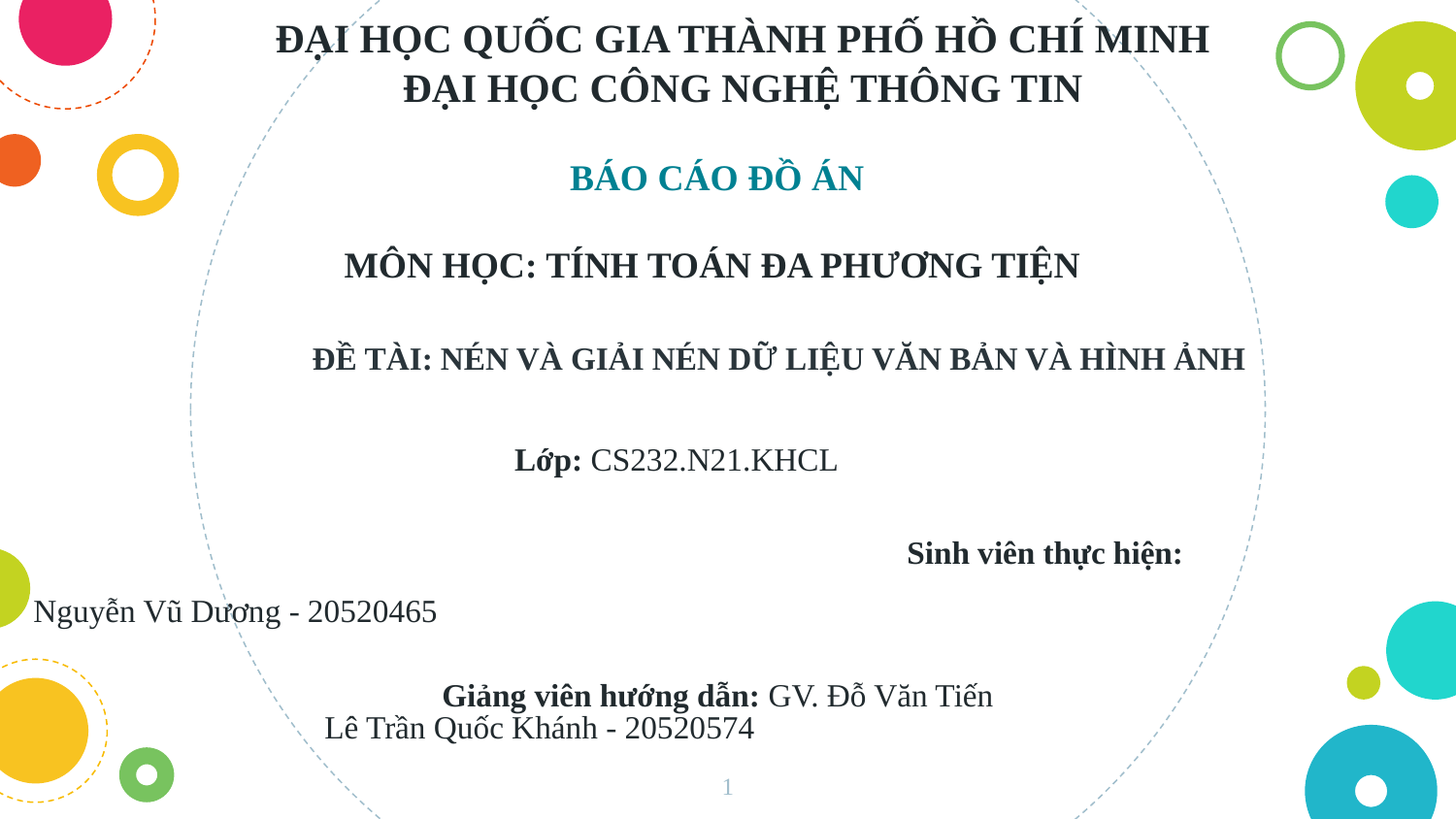

ĐẠI HỌC QUỐC GIA THÀNH PHỐ HỒ CHÍ MINH
ĐẠI HỌC CÔNG NGHỆ THÔNG TIN
BÁO CÁO ĐỒ ÁN

MÔN HỌC: TÍNH TOÁN ĐA PHƯƠNG TIỆN
ĐỀ TÀI: NÉN VÀ GIẢI NÉN DỮ LIỆU VĂN BẢN VÀ HÌNH ẢNH
   Lớp: CS232.N21.KHCL
						Sinh viên thực hiện:  Nguyễn Vũ Dương - 20520465
										Lê Trần Quốc Khánh - 20520574
Giảng viên hướng dẫn: GV. Đỗ Văn Tiến
1